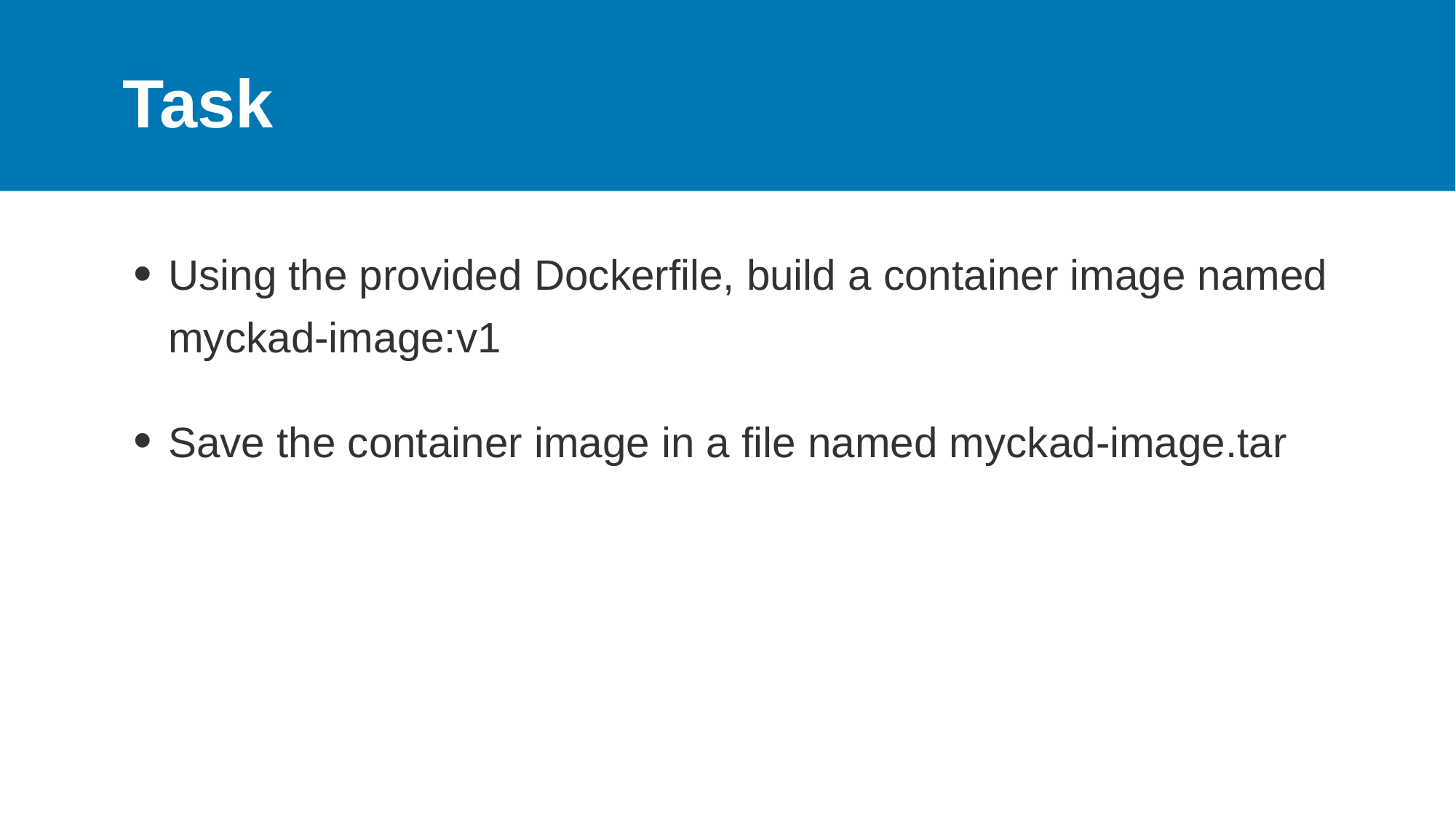

# Task
Using the provided Dockerfile, build a container image named myckad-image:v1
Save the container image in a file named myckad-image.tar